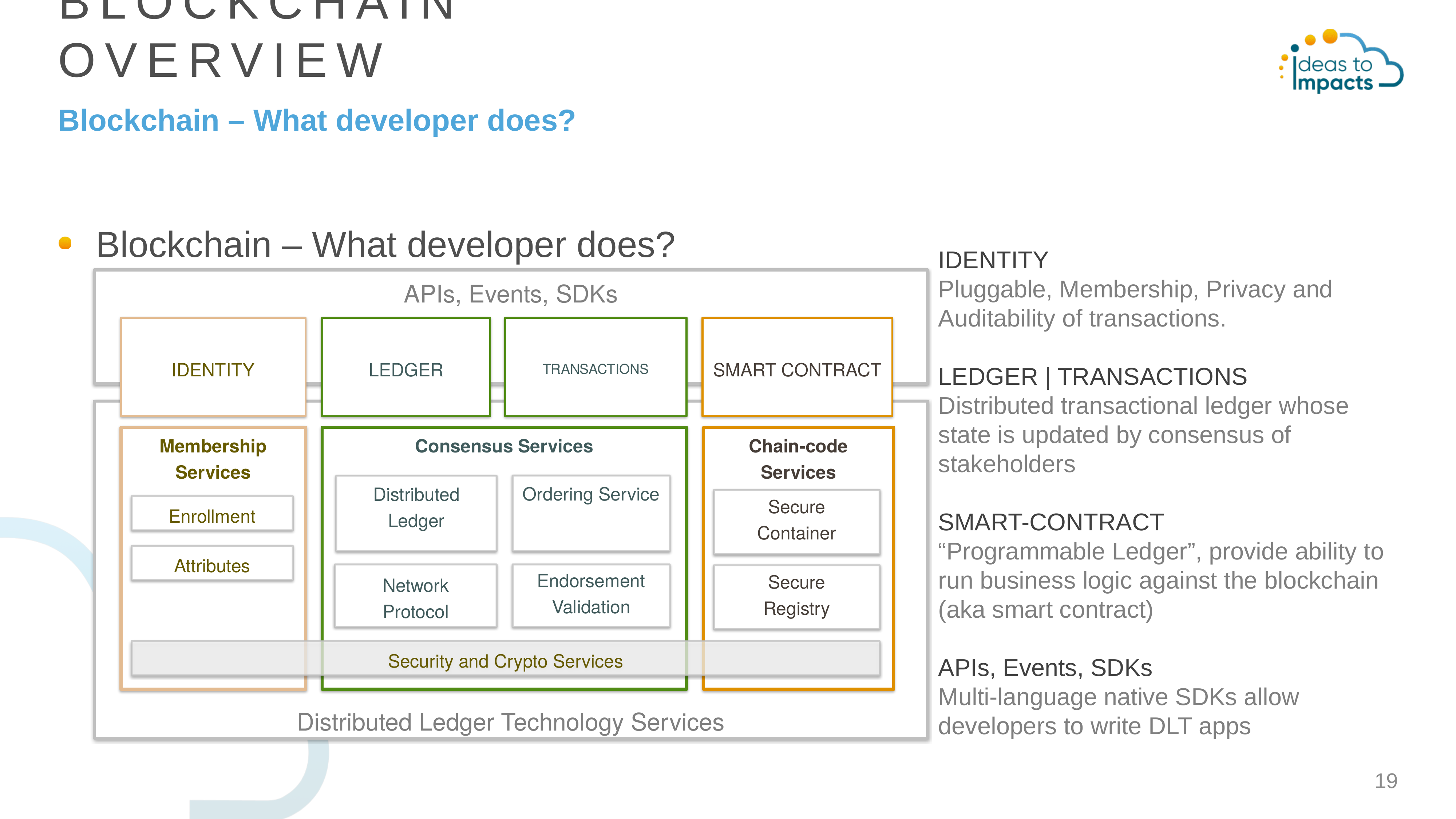

# Blockchain overview
Blockchain – What developer does?

Blockchain – What developer does?

IDENTITY
Pluggable, Membership, Privacy and Auditability of transactions.
LEDGER | TRANSACTIONS
Distributed transactional ledger whose state is updated by consensus of stakeholders

SMART-CONTRACT
“Programmable Ledger”, provide ability to run business logic against the blockchain (aka smart contract)
APIs, Events, SDKs
Multi-language native SDKs allow developers to write DLT apps
APIs, Events, SDKs
IDENTITY
LEDGER
TRANSACTIONS
SMART CONTRACT
Distributed Ledger Technology Services
Membership
Services

Consensus Services

Chain-code
Services

Ordering Service

Distributed
Ledger
Secure
Container

Enrollment
Attributes
Network
Protocol
Endorsement
Validation

Secure
Registry

Security and Crypto Services
19